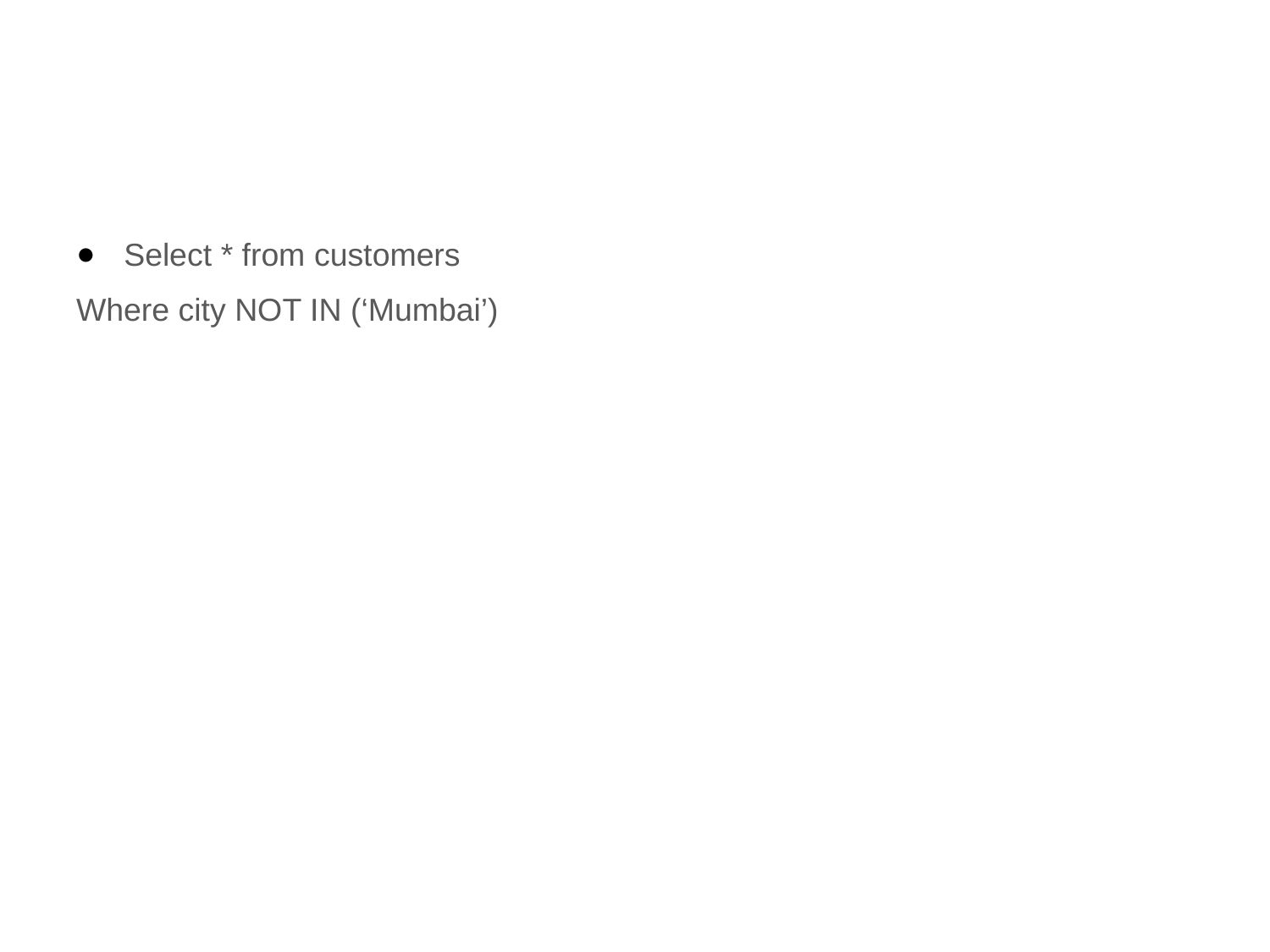

#
Select * from customers
Where city NOT IN (‘Mumbai’)